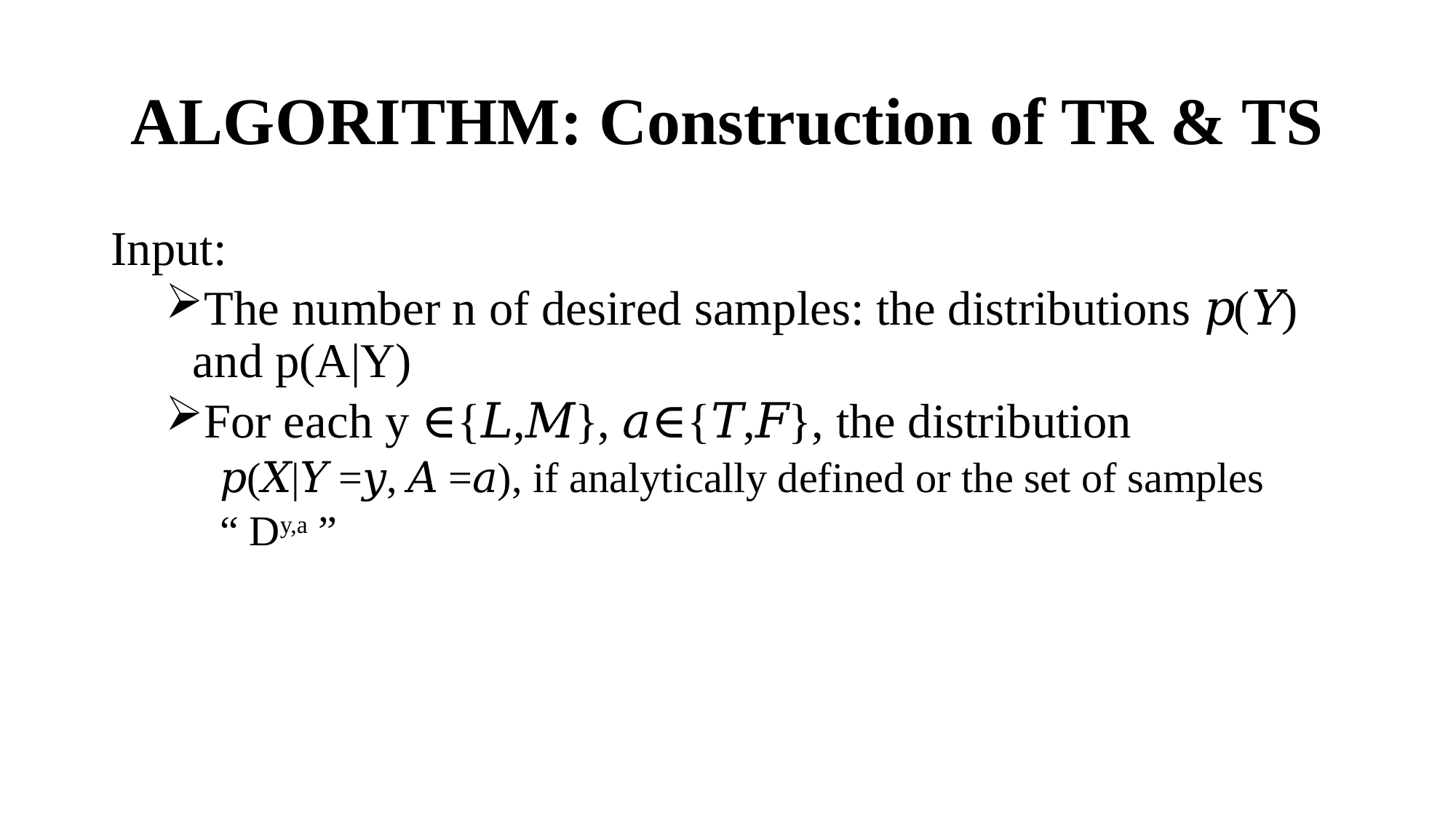

# ALGORITHM: Construction of TR & TS
Input:
The number n of desired samples: the distributions 𝑝(𝑌) and p(A|Y)
For each y ∈{𝐿,𝑀}, 𝑎∈{𝑇,𝐹}, the distribution
𝑝(𝑋|𝑌 =𝑦, 𝐴 =𝑎), if analytically defined or the set of samples
“ Dy,a ”